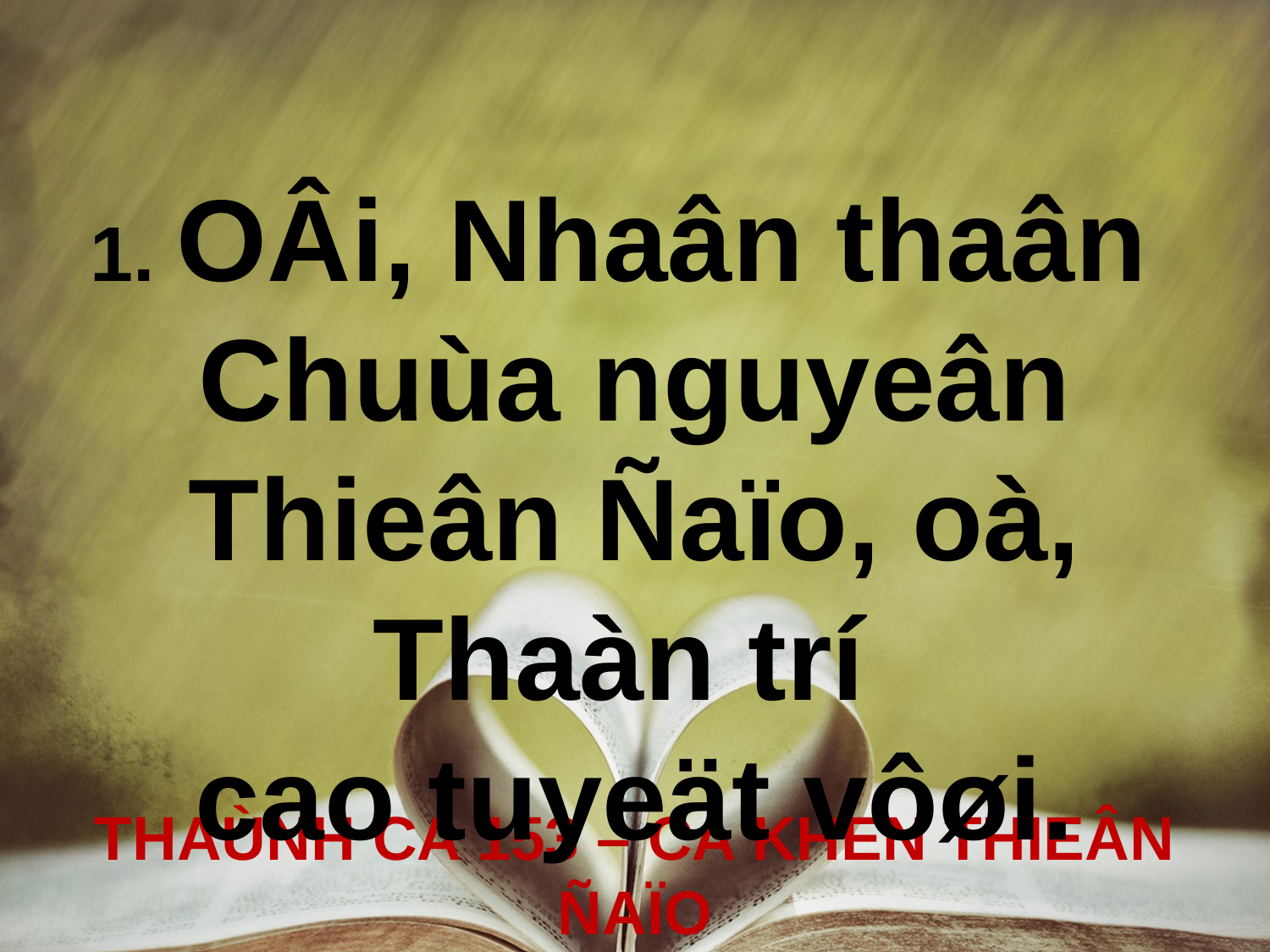

1. OÂi, Nhaân thaân
Chuùa nguyeân Thieân Ñaïo, oà, Thaàn trí
cao tuyeät vôøi.
THAÙNH CA 153 – CA KHEN THIEÂN ÑAÏO